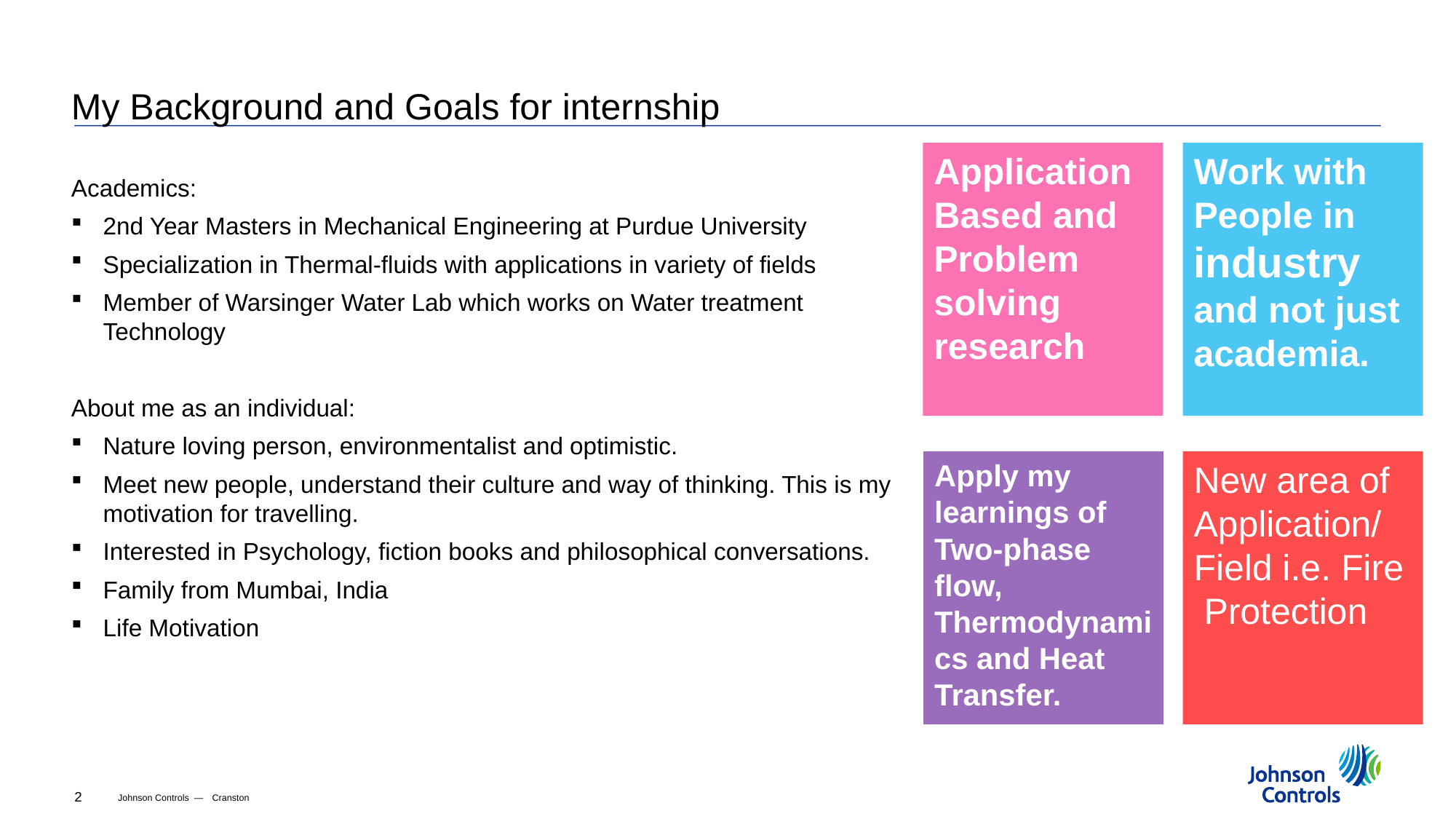

# My Background and Goals for internship

Academics:
2nd Year Masters in Mechanical Engineering at Purdue University
Specialization in Thermal-fluids with applications in variety of fields
Member of Warsinger Water Lab which works on Water treatment Technology

About me as an individual:
Nature loving person, environmentalist and optimistic.
Meet new people, understand their culture and way of thinking. This is my motivation for travelling.
Interested in Psychology, fiction books and philosophical conversations.
Family from Mumbai, India
Life Motivation

Application Based and Problem solving research
Work with People in industry and not just academia.

New area of Application/ Field i.e. Fire  Protection
Apply my learnings of Two-phase flow, Thermodynamics and Heat Transfer.
Cranston